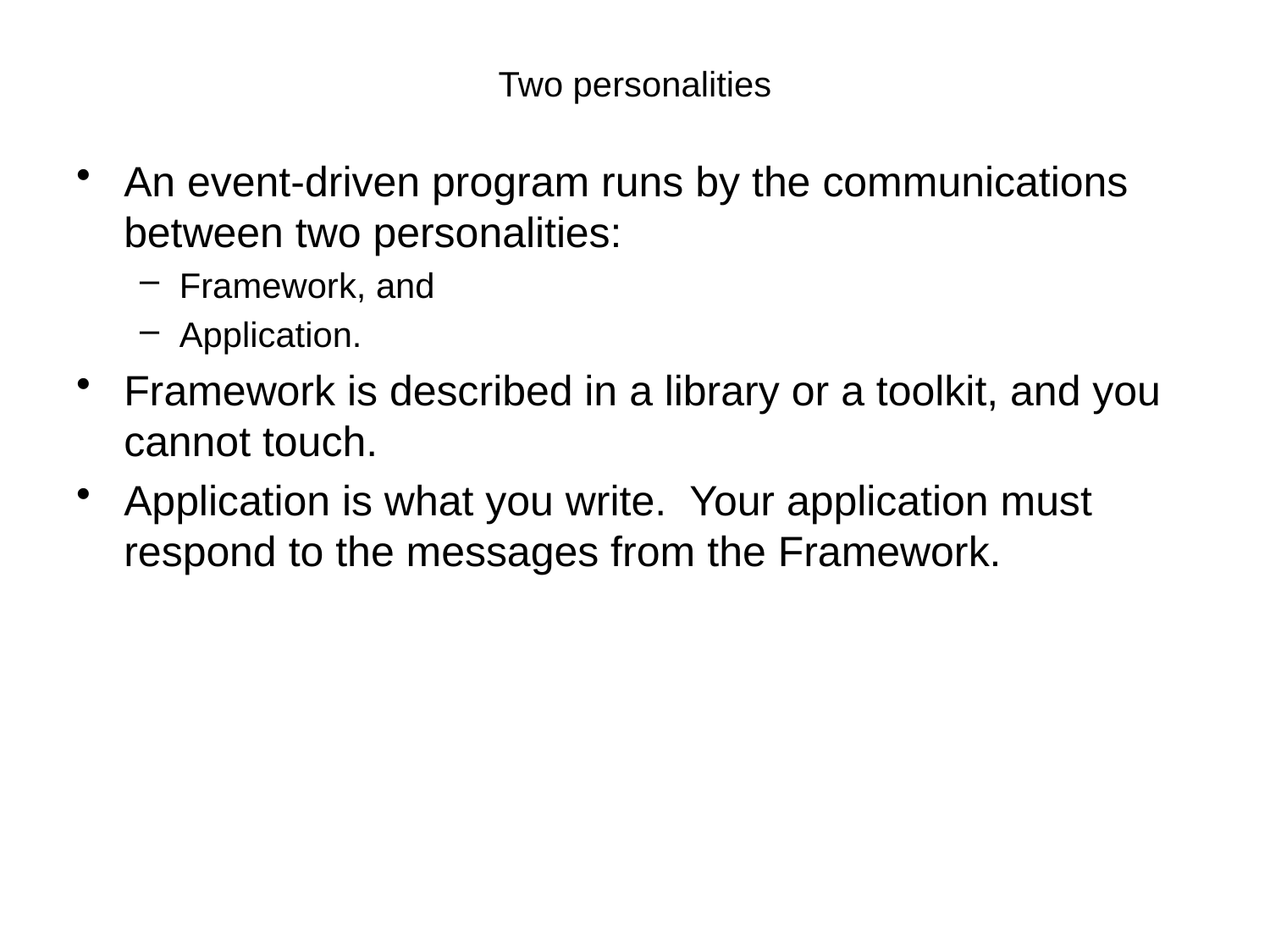

# Two personalities
An event-driven program runs by the communications between two personalities:
Framework, and
Application.
Framework is described in a library or a toolkit, and you cannot touch.
Application is what you write.  Your application must respond to the messages from the Framework.